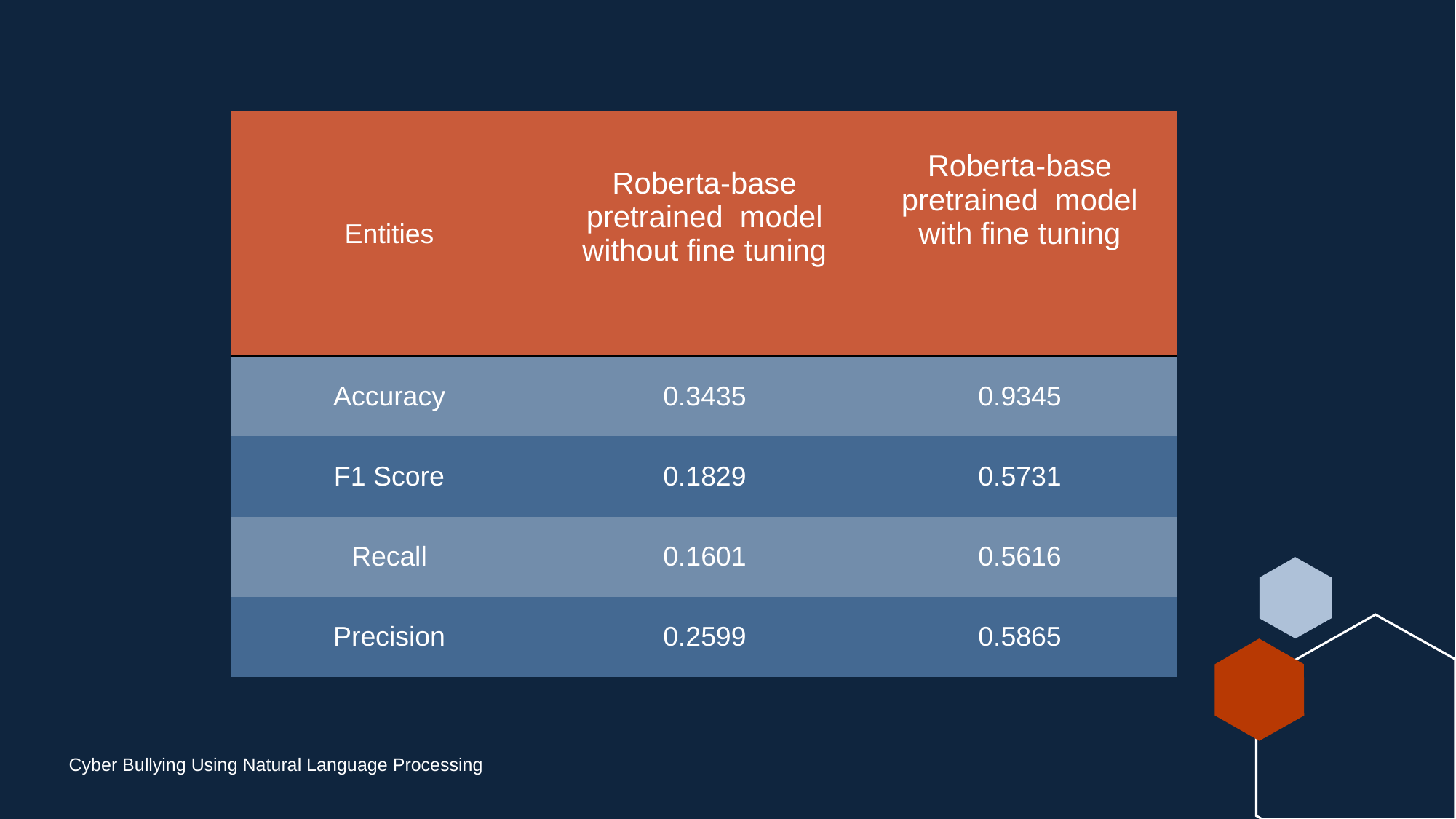

| Entities | Roberta-base pretrained  model without fine tuning | Roberta-base pretrained  model with fine tuning |
| --- | --- | --- |
| Accuracy | 0.3435 | 0.9345 |
| F1 Score | 0.1829 | 0.5731 |
| Recall | 0.1601 | 0.5616 |
| Precision | 0.2599 | 0.5865 |

Cyber Bullying Using Natural Language Processing